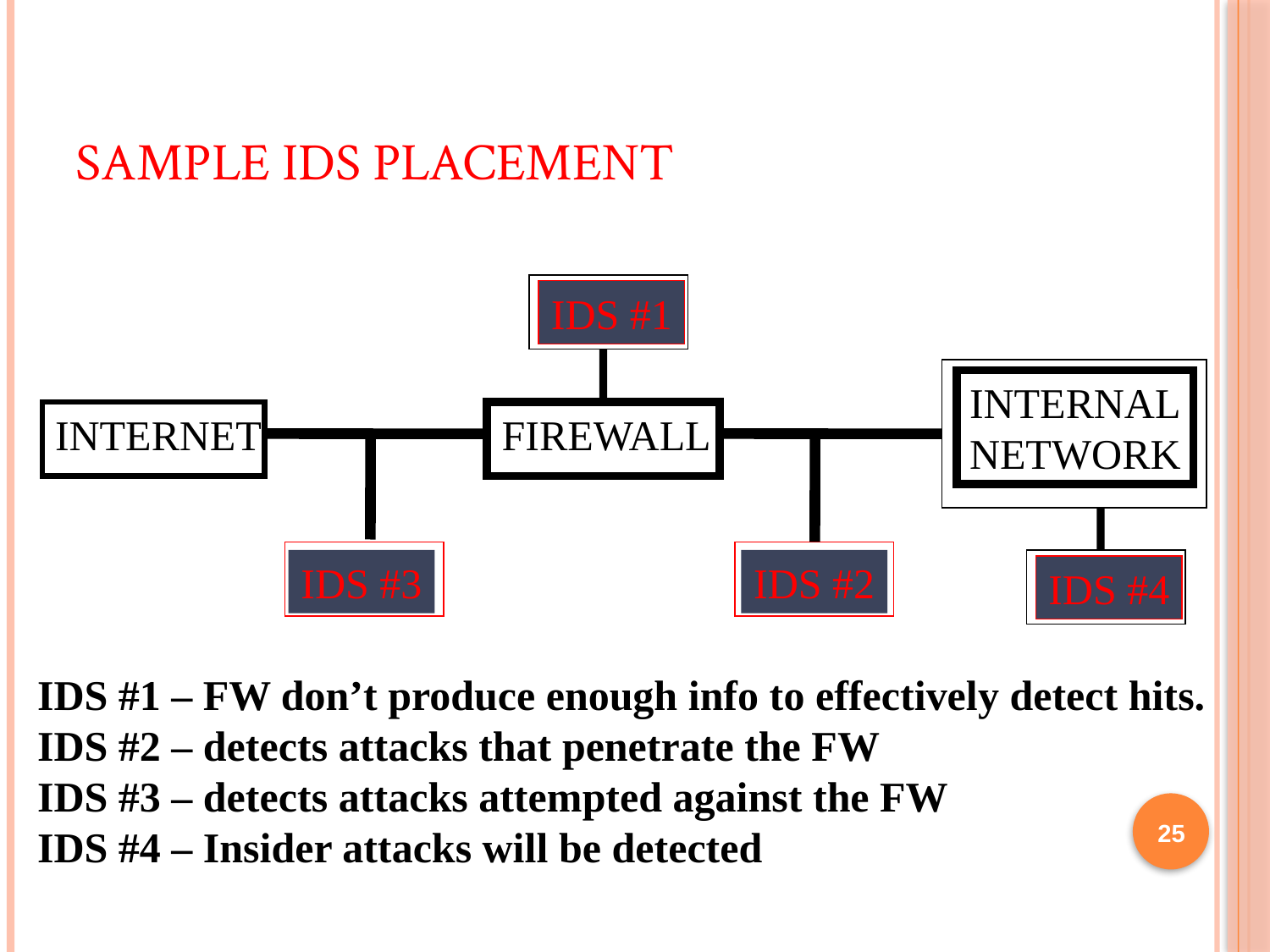

# Sample IDS Placement

IDS #1

INTERNAL
NETWORK
INTERNET

FIREWALL

IDS #3
IDS #2

IDS #4
IDS #1 – FW don’t produce enough info to effectively detect hits.
IDS #2 – detects attacks that penetrate the FW
IDS #3 – detects attacks attempted against the FW
IDS #4 – Insider attacks will be detected
25